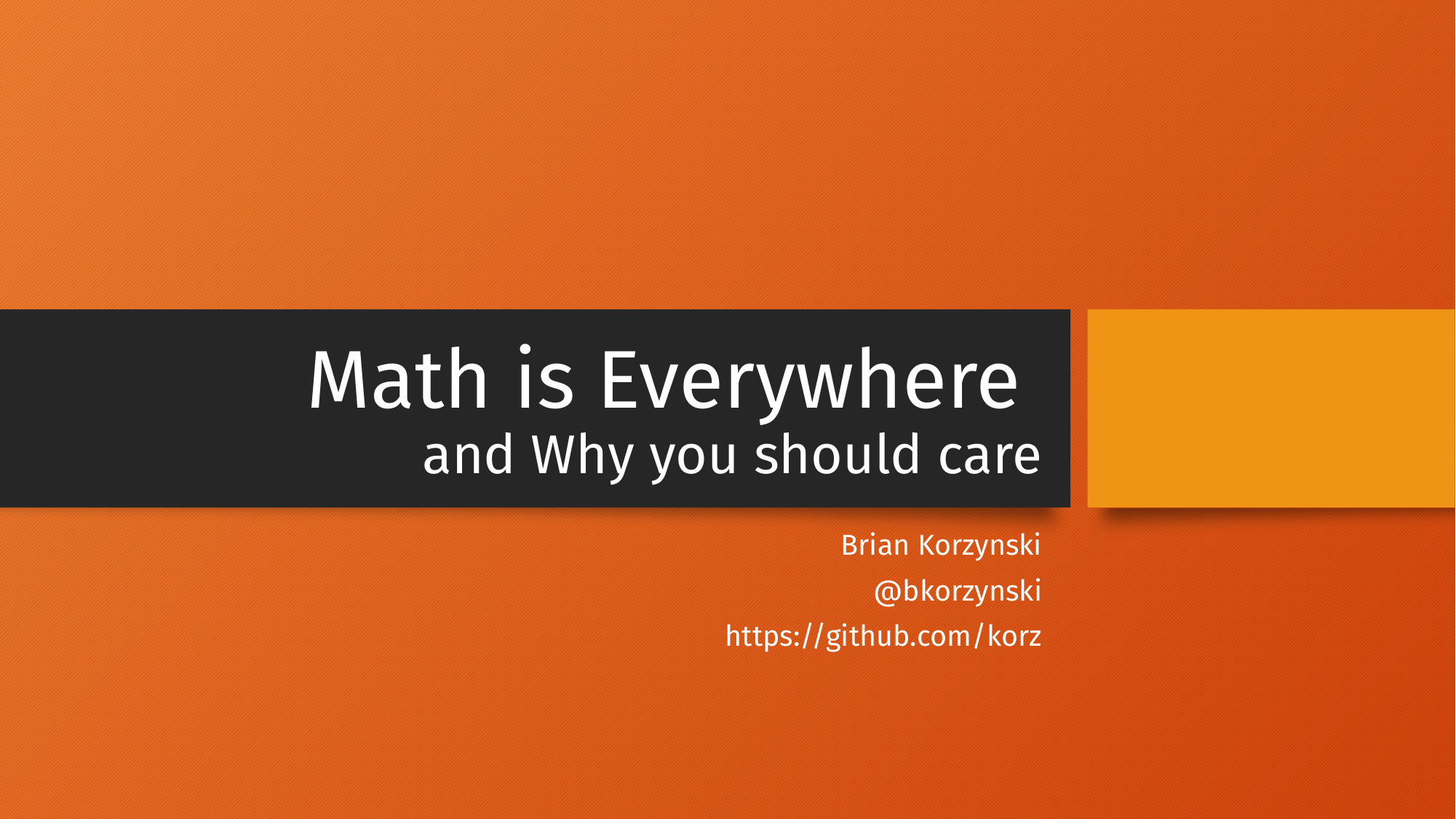

# Math is Everywhere and Why you should care
Brian Korzynski
@bkorzynski
https://github.com/korz